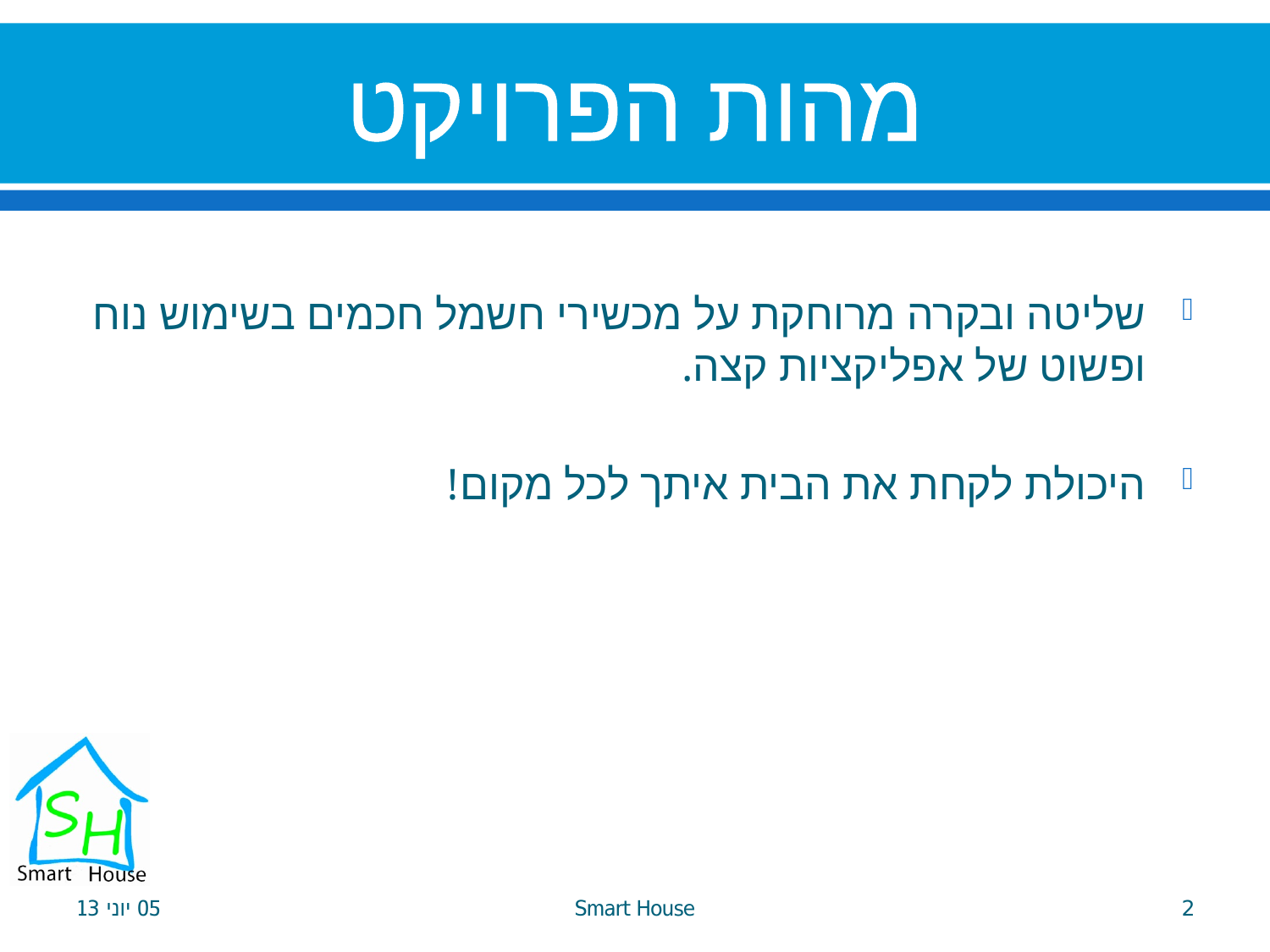

# מהות הפרויקט

שליטה ובקרה מרוחקת על מכשירי חשמל חכמים בשימוש נוח ופשוט של אפליקציות קצה.

היכולת לקחת את הבית איתך לכל מקום!
05 יוני 13
Smart House
2